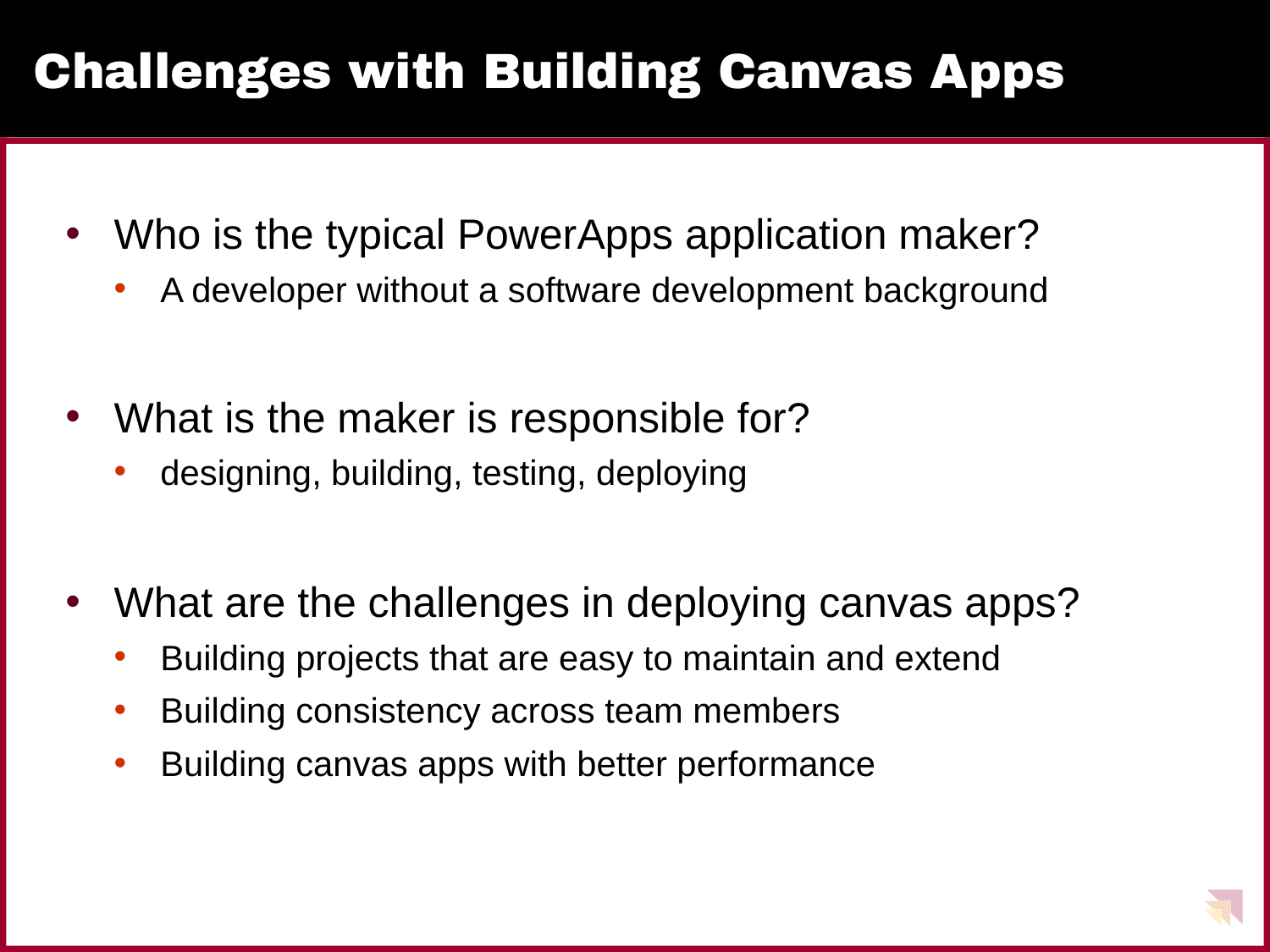

# Challenges with Building Canvas Apps
Who is the typical PowerApps application maker?
A developer without a software development background

What is the maker is responsible for?
designing, building, testing, deploying

What are the challenges in deploying canvas apps?
Building projects that are easy to maintain and extend
Building consistency across team members
Building canvas apps with better performance